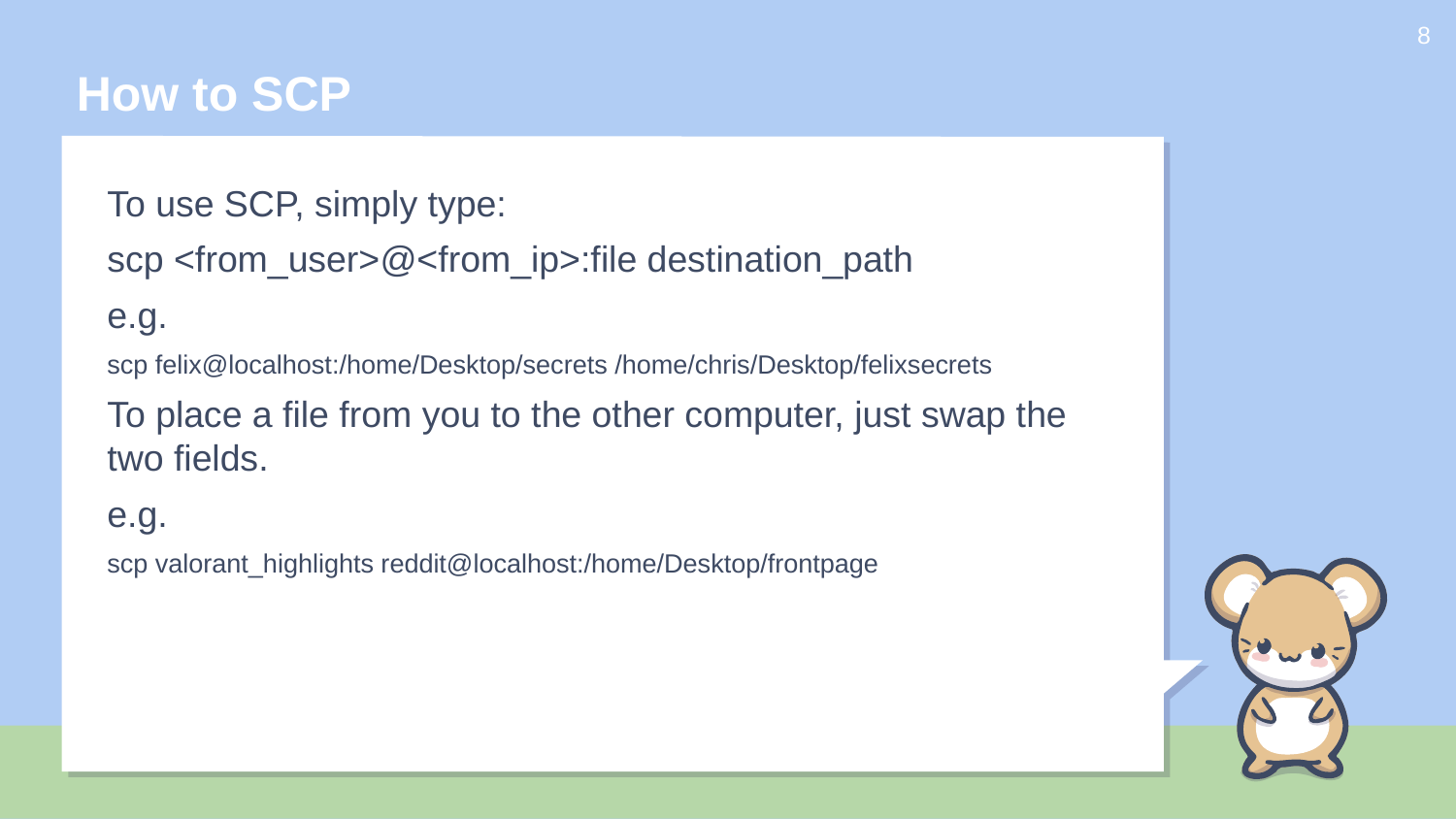

# How to SCP
8
To use SCP, simply type:
scp <from_user>@<from_ip>:file destination_path
e.g.
scp felix@localhost:/home/Desktop/secrets /home/chris/Desktop/felixsecrets
To place a file from you to the other computer, just swap the two fields.
e.g.
scp valorant_highlights reddit@localhost:/home/Desktop/frontpage